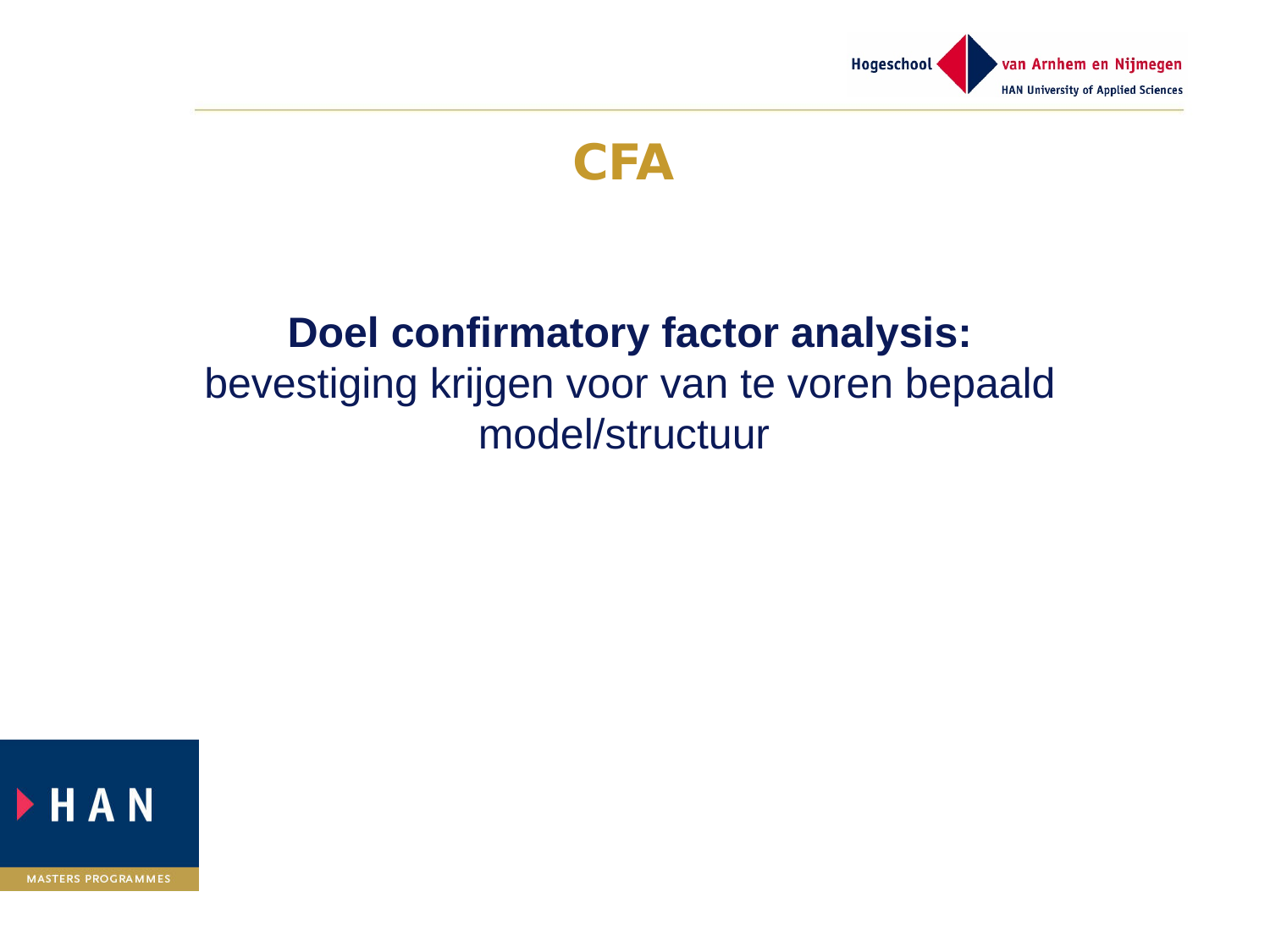

# CFA

Doel confirmatory factor analysis:
bevestiging krijgen voor van te voren bepaald model/structuur